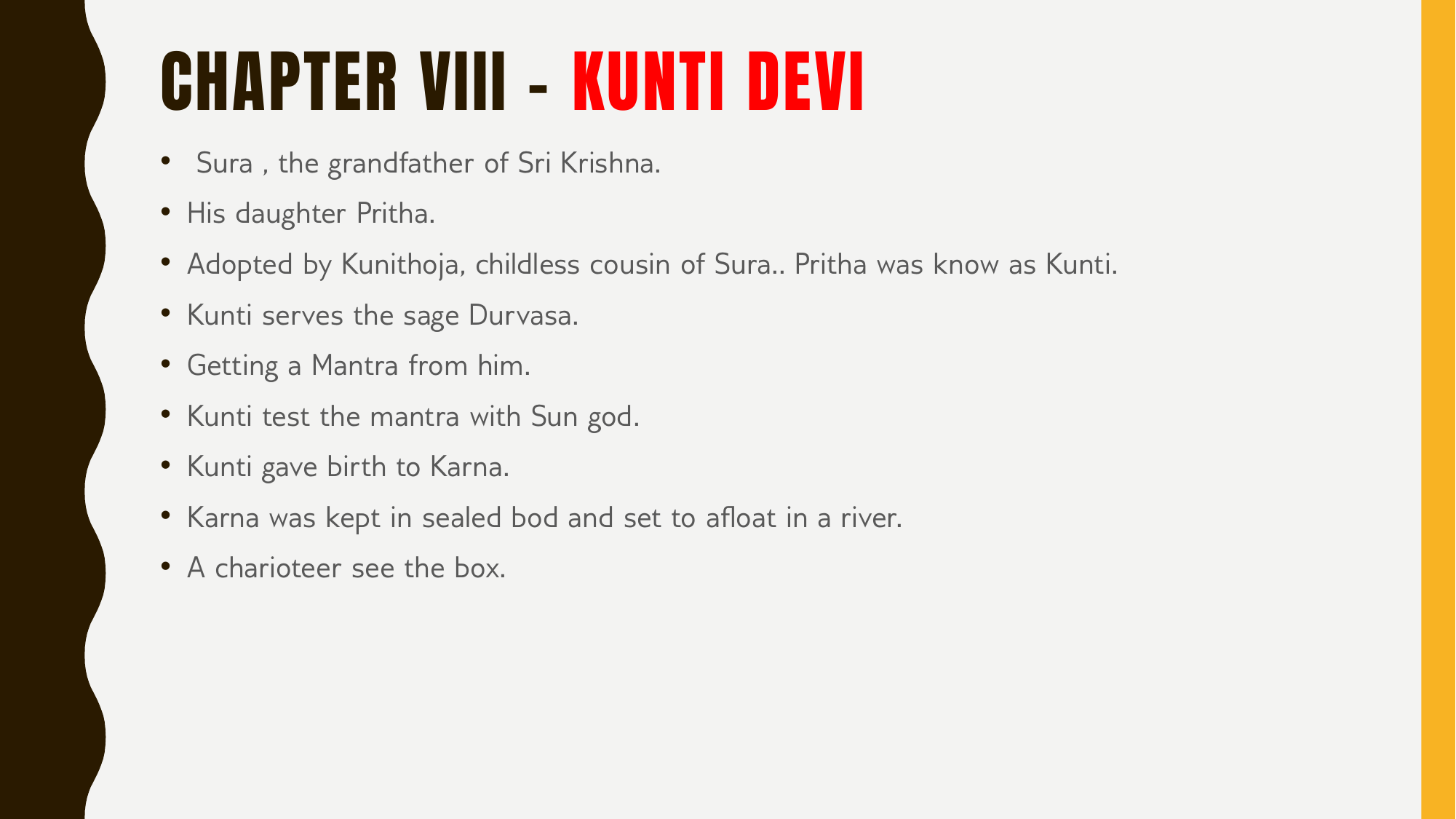

# Chapter VIII – Kunti DEVI
 Sura , the grandfather of Sri Krishna.
His daughter Pritha.
Adopted by Kunithoja, childless cousin of Sura.. Pritha was know as Kunti.
Kunti serves the sage Durvasa.
Getting a Mantra from him.
Kunti test the mantra with Sun god.
Kunti gave birth to Karna.
Karna was kept in sealed bod and set to afloat in a river.
A charioteer see the box.